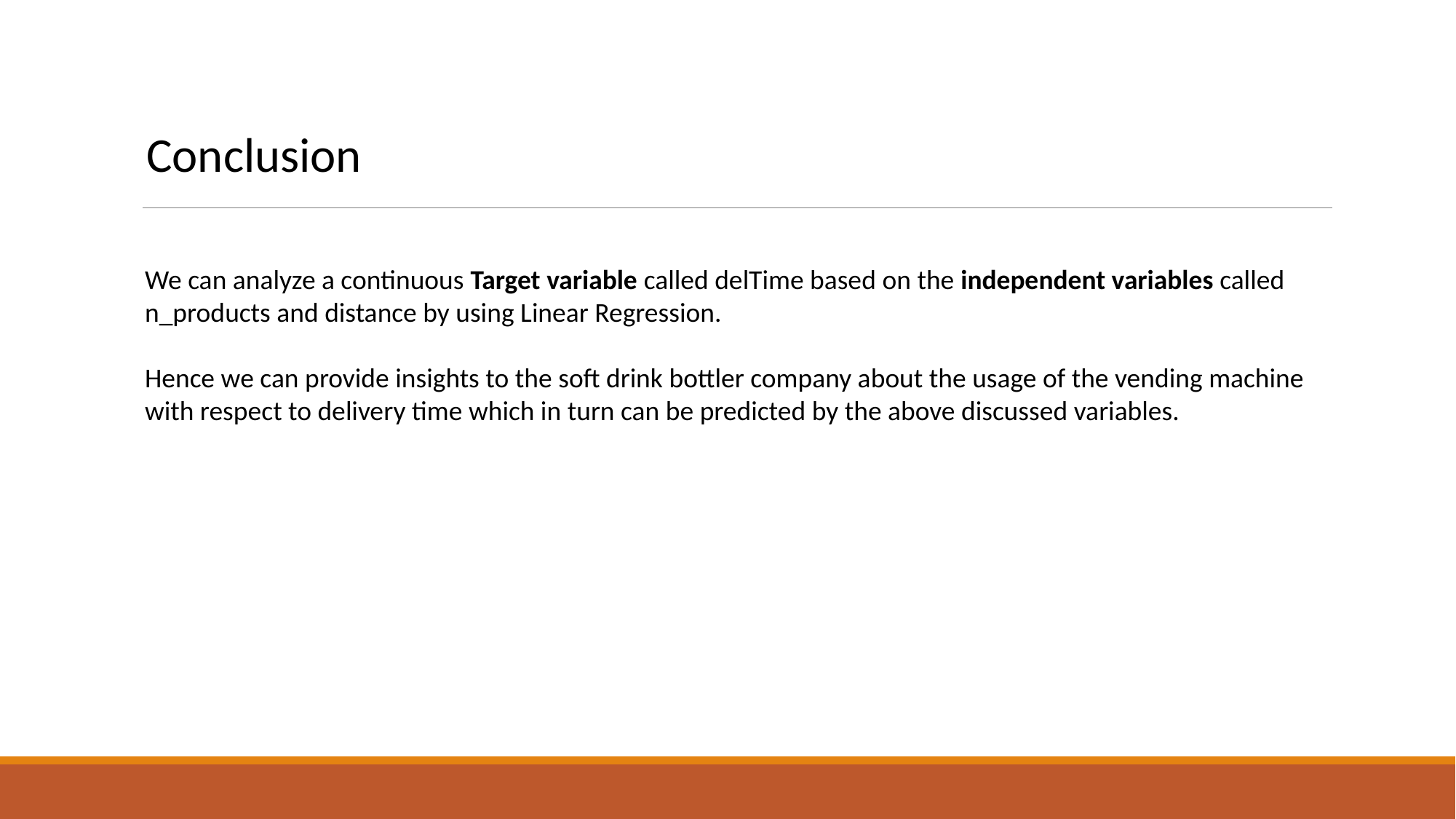

Conclusion
We can analyze a continuous Target variable called delTime based on the independent variables called n_products and distance by using Linear Regression.

Hence we can provide insights to the soft drink bottler company about the usage of the vending machine with respect to delivery time which in turn can be predicted by the above discussed variables.